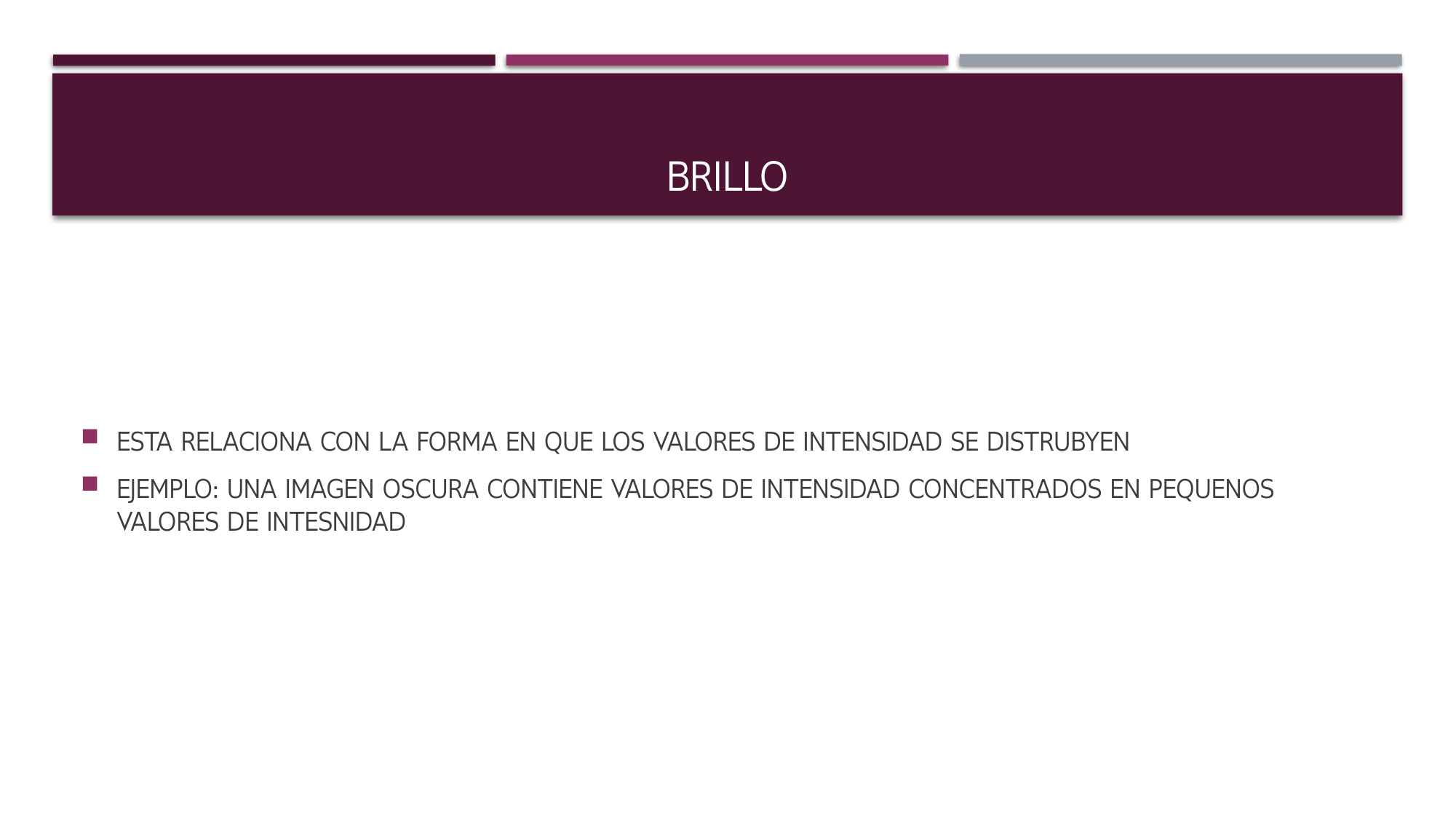

# BRILLO
ESTA RELACIONA CON LA FORMA EN QUE LOS VALORES DE INTENSIDAD SE DISTRUBYEN
EJEMPLO: UNA IMAGEN OSCURA CONTIENE VALORES DE INTENSIDAD CONCENTRADOS EN PEQUENOS VALORES DE INTESNIDAD